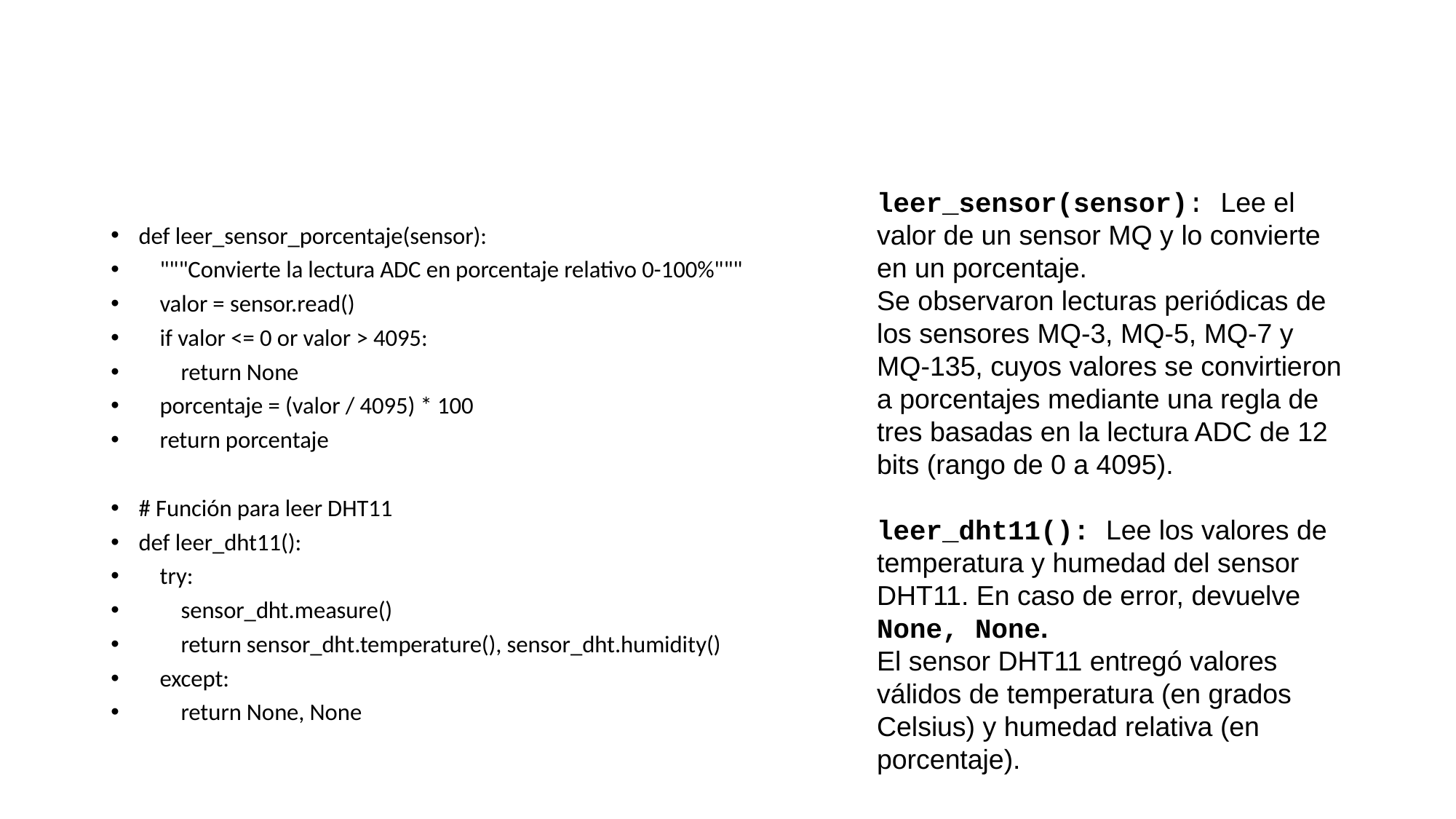

#
leer_sensor(sensor): Lee el valor de un sensor MQ y lo convierte en un porcentaje.
Se observaron lecturas periódicas de los sensores MQ-3, MQ-5, MQ-7 y MQ-135, cuyos valores se convirtieron a porcentajes mediante una regla de tres basadas en la lectura ADC de 12 bits (rango de 0 a 4095).

leer_dht11(): Lee los valores de temperatura y humedad del sensor DHT11. En caso de error, devuelve None, None.
El sensor DHT11 entregó valores válidos de temperatura (en grados Celsius) y humedad relativa (en porcentaje).

def leer_sensor_porcentaje(sensor):
    """Convierte la lectura ADC en porcentaje relativo 0-100%"""
    valor = sensor.read()
    if valor <= 0 or valor > 4095:
        return None
    porcentaje = (valor / 4095) * 100
    return porcentaje

# Función para leer DHT11
def leer_dht11():
    try:
        sensor_dht.measure()
        return sensor_dht.temperature(), sensor_dht.humidity()
    except:
        return None, None